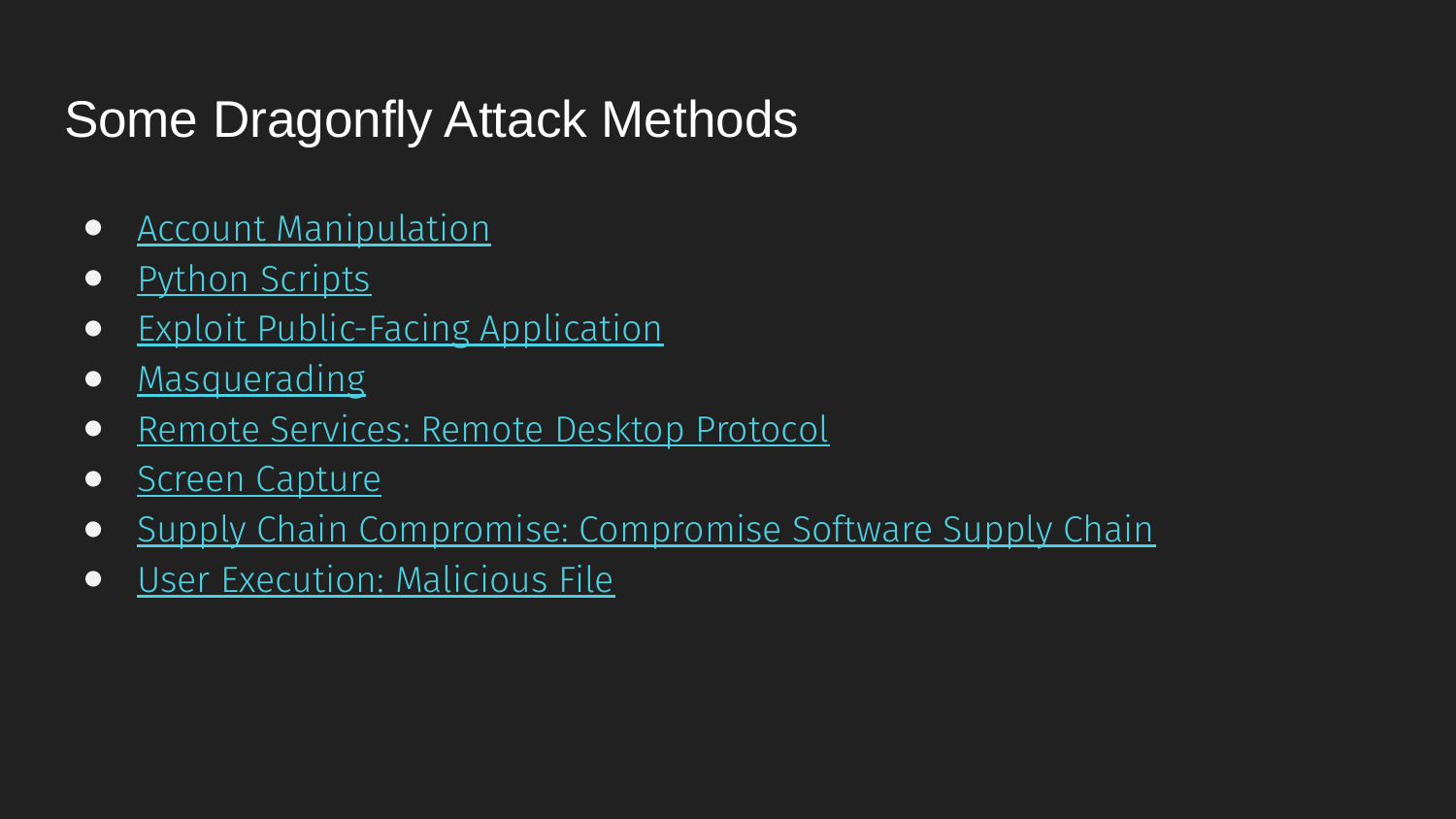

# Some Dragonfly Attack Methods
Account Manipulation
Python Scripts
Exploit Public-Facing Application
Masquerading
Remote Services: Remote Desktop Protocol
Screen Capture
Supply Chain Compromise: Compromise Software Supply Chain
User Execution: Malicious File